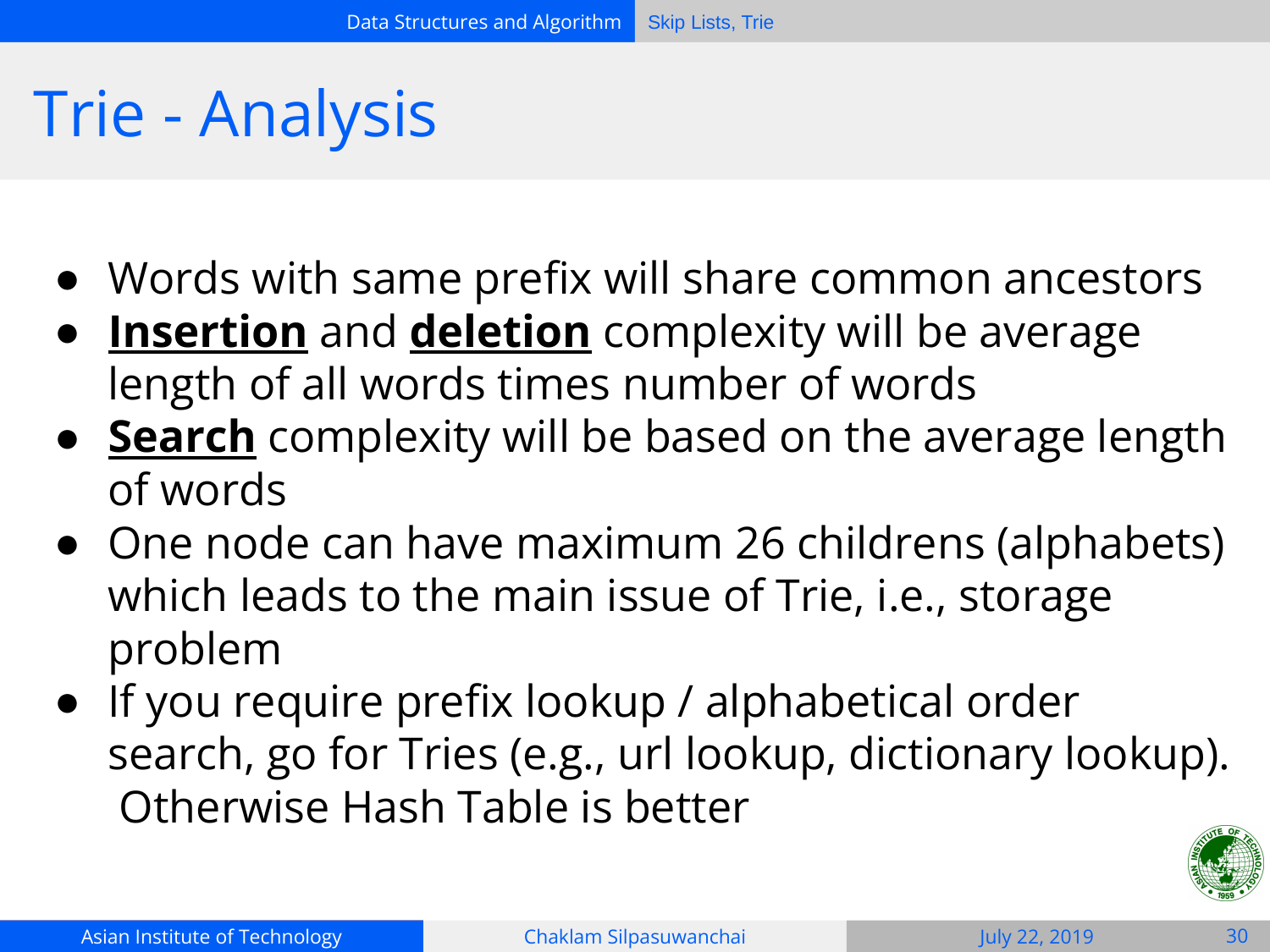

# Trie - Analysis
Words with same prefix will share common ancestors
Insertion and deletion complexity will be average length of all words times number of words
Search complexity will be based on the average length of words
One node can have maximum 26 childrens (alphabets) which leads to the main issue of Trie, i.e., storage problem
If you require prefix lookup / alphabetical order search, go for Tries (e.g., url lookup, dictionary lookup).  Otherwise Hash Table is better
30